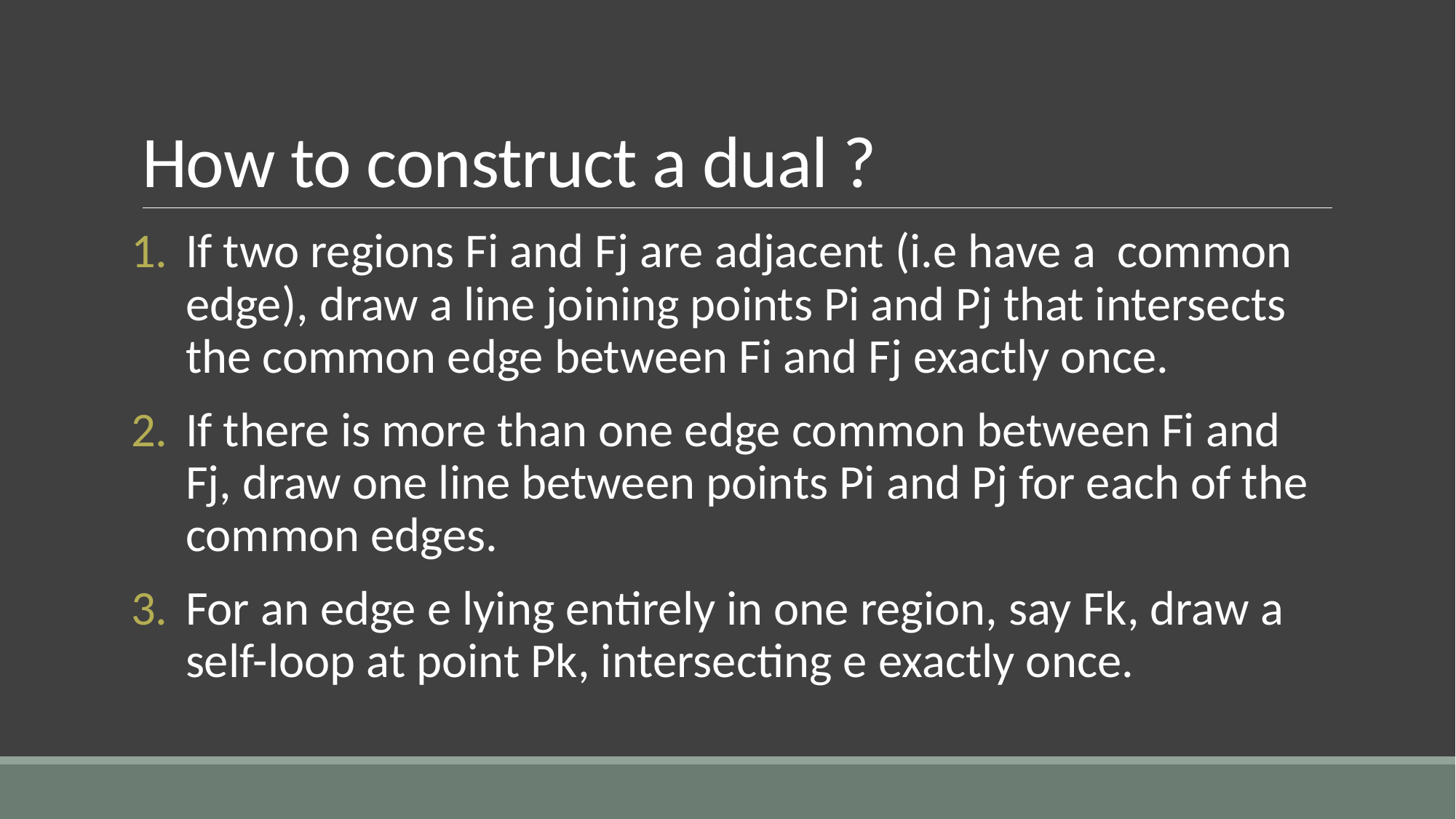

# How to construct a dual ?
If two regions Fi and Fj are adjacent (i.e have a  common edge), draw a line joining points Pi and Pj that intersects the common edge between Fi and Fj exactly once.
If there is more than one edge common between Fi and Fj, draw one line between points Pi and Pj for each of the common edges.
For an edge e lying entirely in one region, say Fk, draw a self-loop at point Pk, intersecting e exactly once.